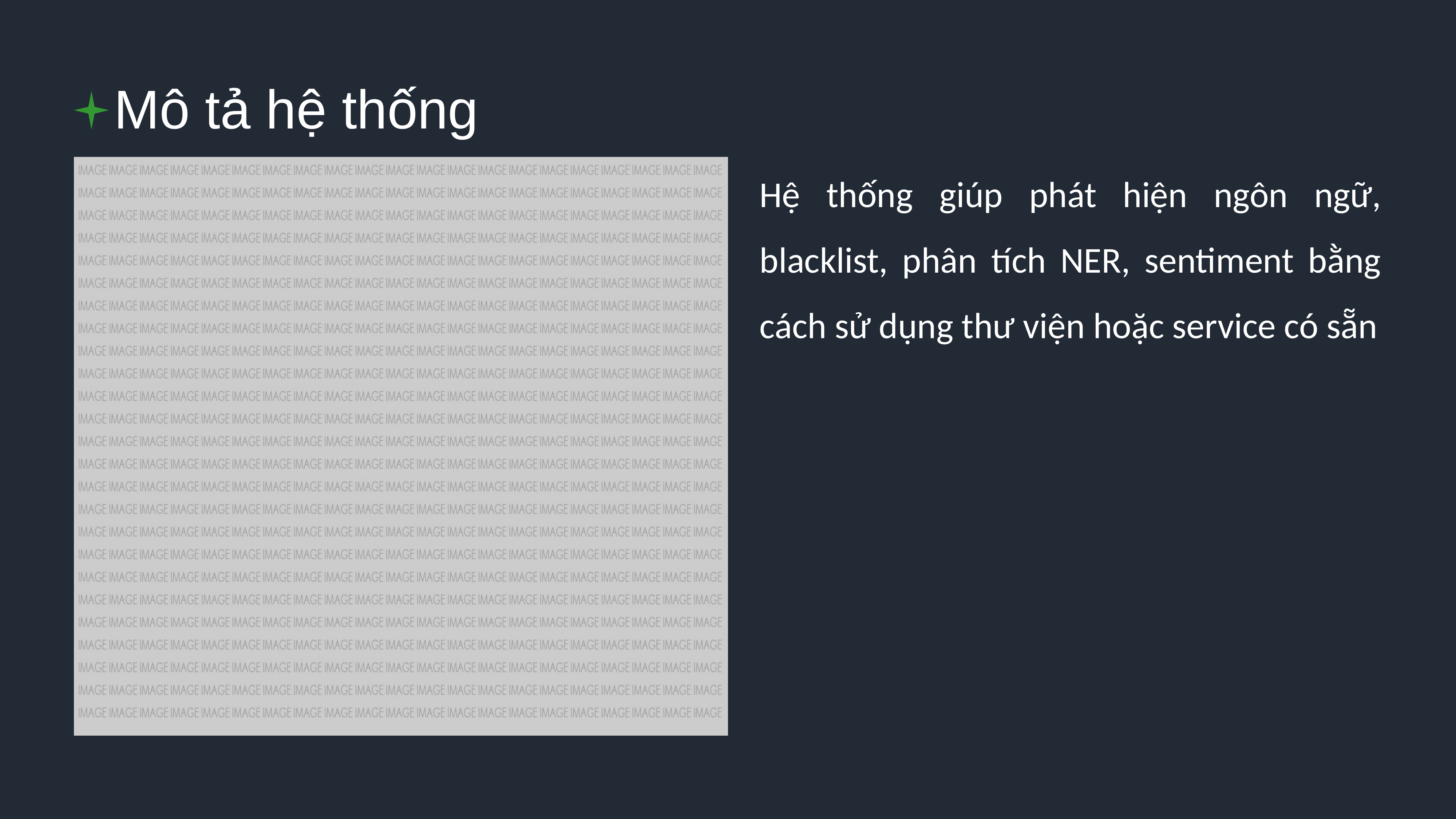

Mô tả hệ thống

Hệ thống giúp phát hiện ngôn ngữ, blacklist, phân tích NER, sentiment bằng cách sử dụng thư viện hoặc service có sẵn